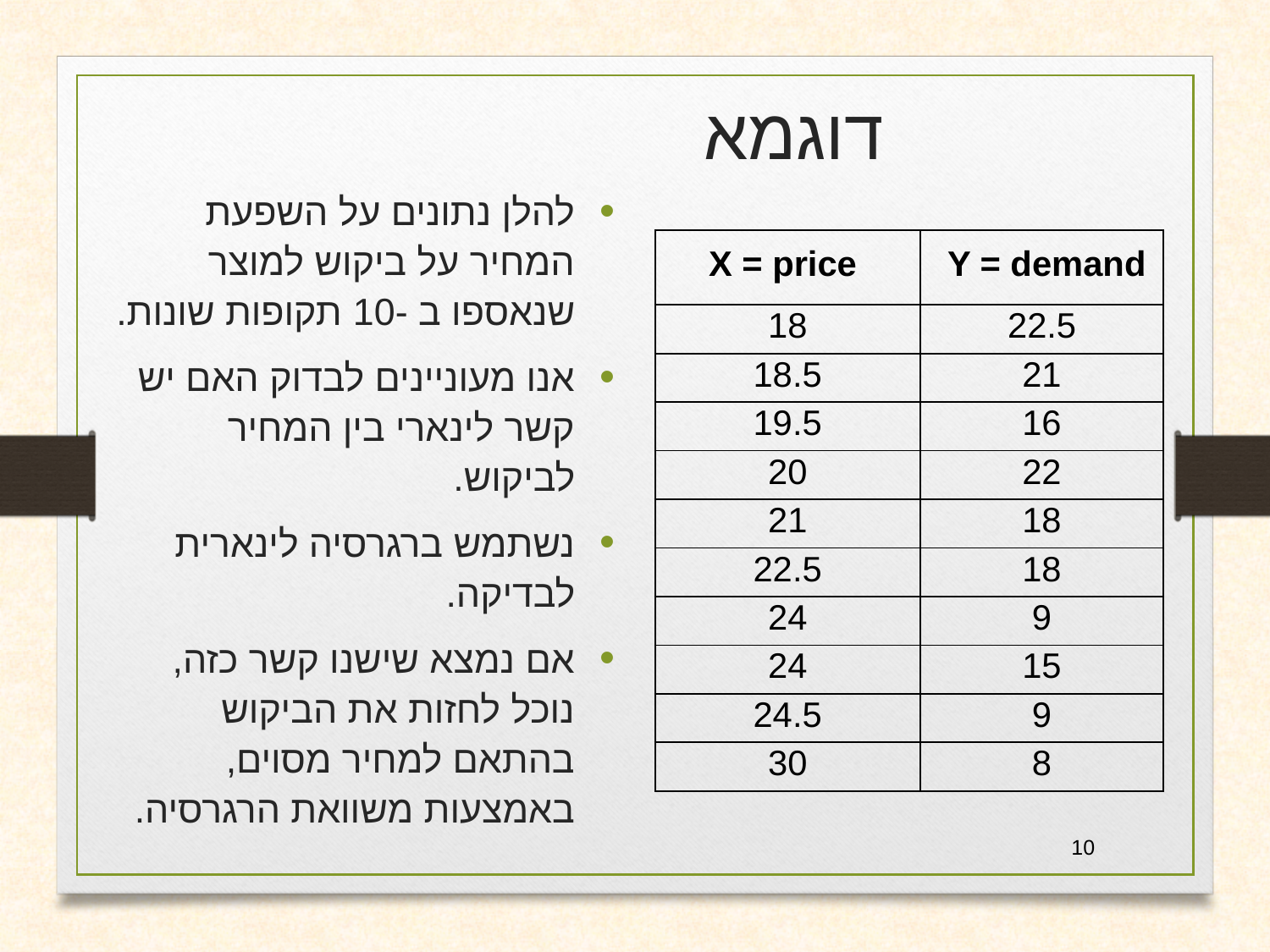

# דוגמא
להלן נתונים על השפעת המחיר על ביקוש למוצר שנאספו ב -10 תקופות שונות.
אנו מעוניינים לבדוק האם יש קשר לינארי בין המחיר לביקוש.
נשתמש ברגרסיה לינארית לבדיקה.
אם נמצא שישנו קשר כזה, נוכל לחזות את הביקוש בהתאם למחיר מסוים, באמצעות משוואת הרגרסיה.
| X = price | Y = demand |
| --- | --- |
| 18 | 22.5 |
| 18.5 | 21 |
| 19.5 | 16 |
| 20 | 22 |
| 21 | 18 |
| 22.5 | 18 |
| 24 | 9 |
| 24 | 15 |
| 24.5 | 9 |
| 30 | 8 |
10